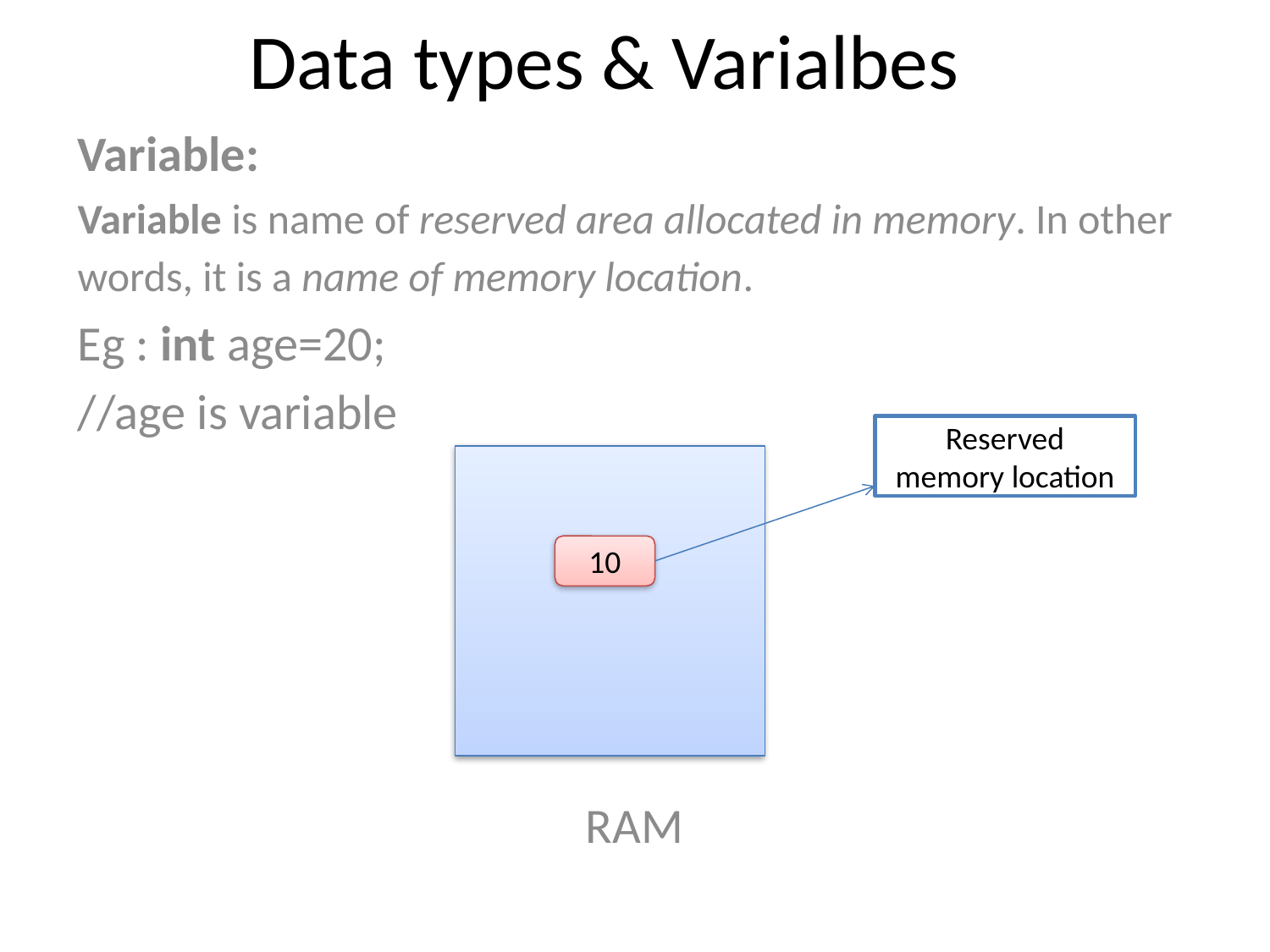

# Data types & Varialbes
Variable:
Variable is name of reserved area allocated in memory. In other words, it is a name of memory location.
Eg : int age=20;
//age is variable

				RAM

Reserved memory location

10